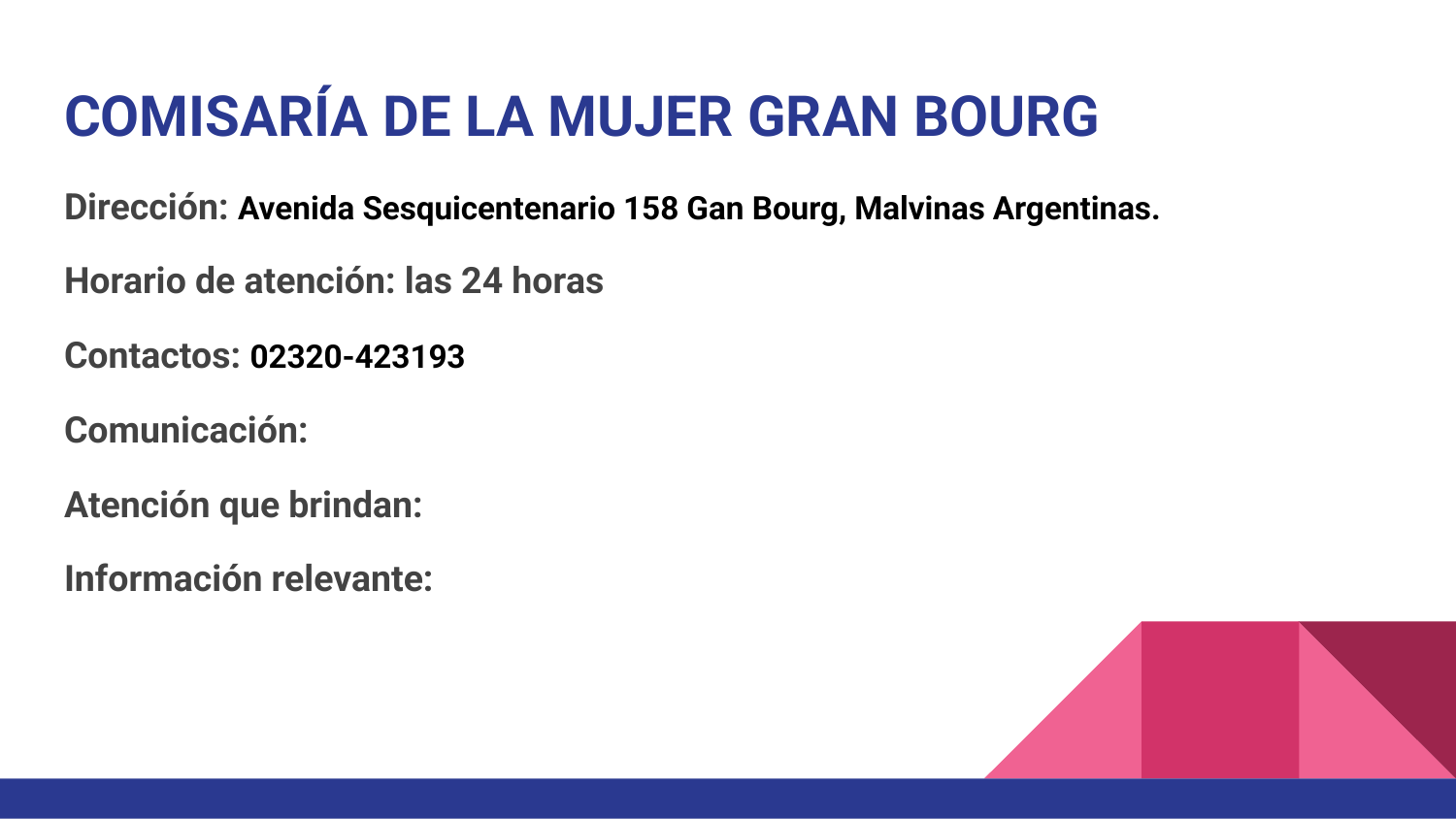

# COMISARÍA DE LA MUJER GRAN BOURG
Dirección: Avenida Sesquicentenario 158 Gan Bourg, Malvinas Argentinas.
Horario de atención: las 24 horas
Contactos: 02320-423193
Comunicación:
Atención que brindan:
Información relevante: